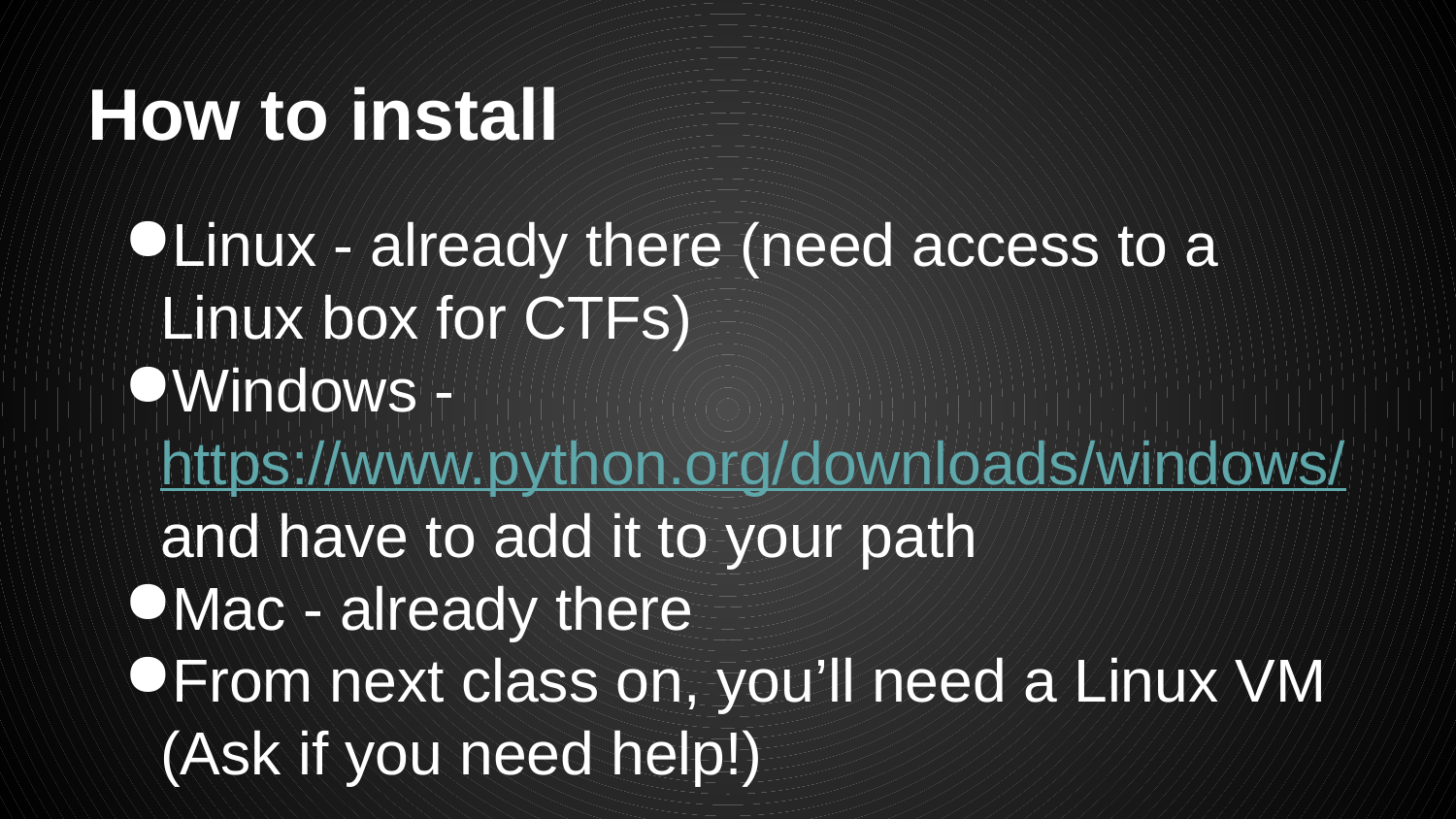

# How to install
Linux - already there (need access to a Linux box for CTFs)
Windows - https://www.python.org/downloads/windows/ and have to add it to your path
Mac - already there
From next class on, you’ll need a Linux VM (Ask if you need help!)